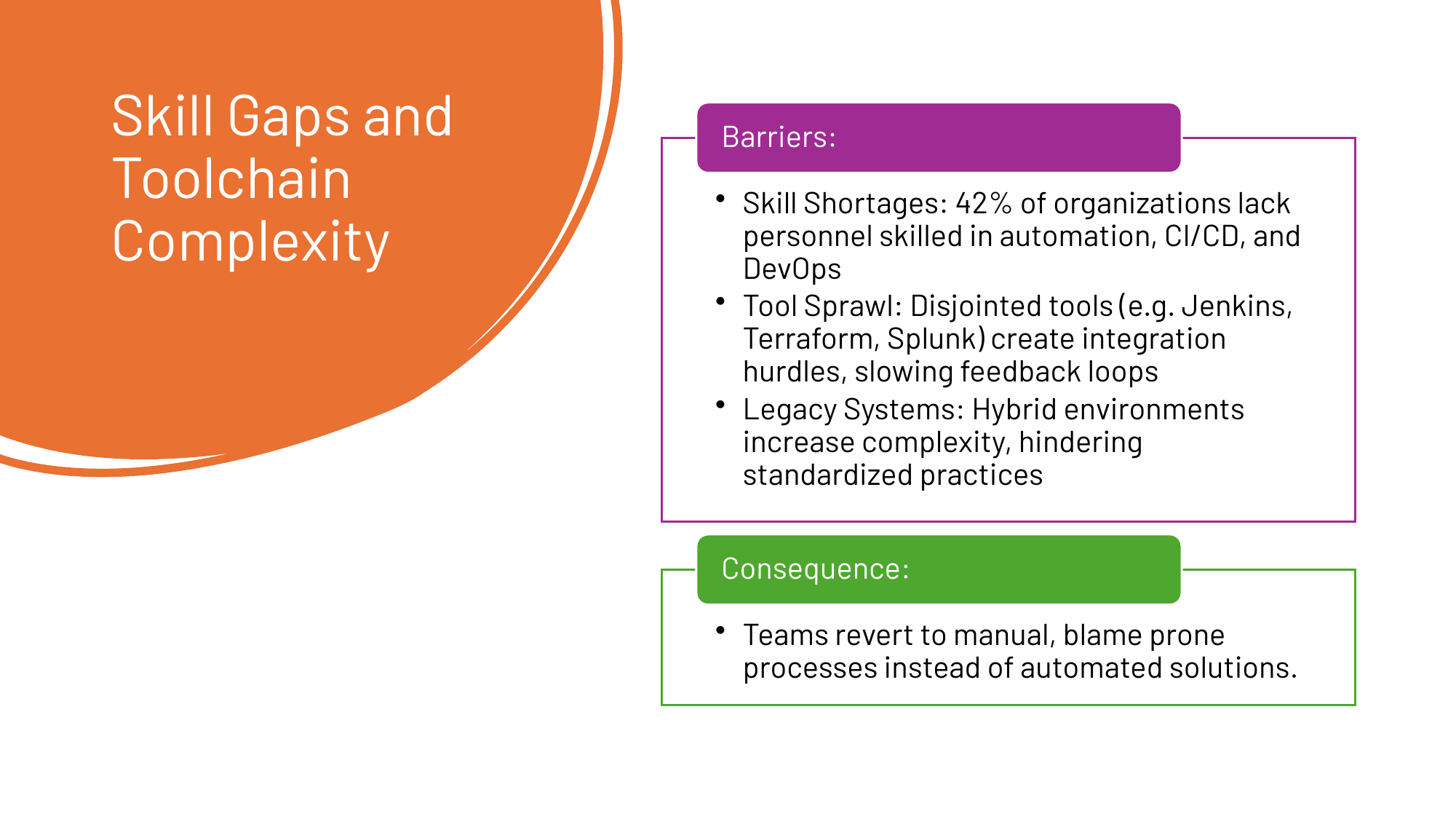

Skill Shortages: 42% of organizations lack personnel skilled in automation, CI/CD, and DevOps
Tool Sprawl: Disjointed tools (e.g. Jenkins, Terraform, Splunk) create integration hurdles, slowing feedback loops
Legacy Systems: Hybrid environments increase complexity, hindering standardized practices
Barriers:
Teams revert to manual, blame prone processes instead of automated solutions.
Consequence:
# Skill Gaps and Toolchain Complexity